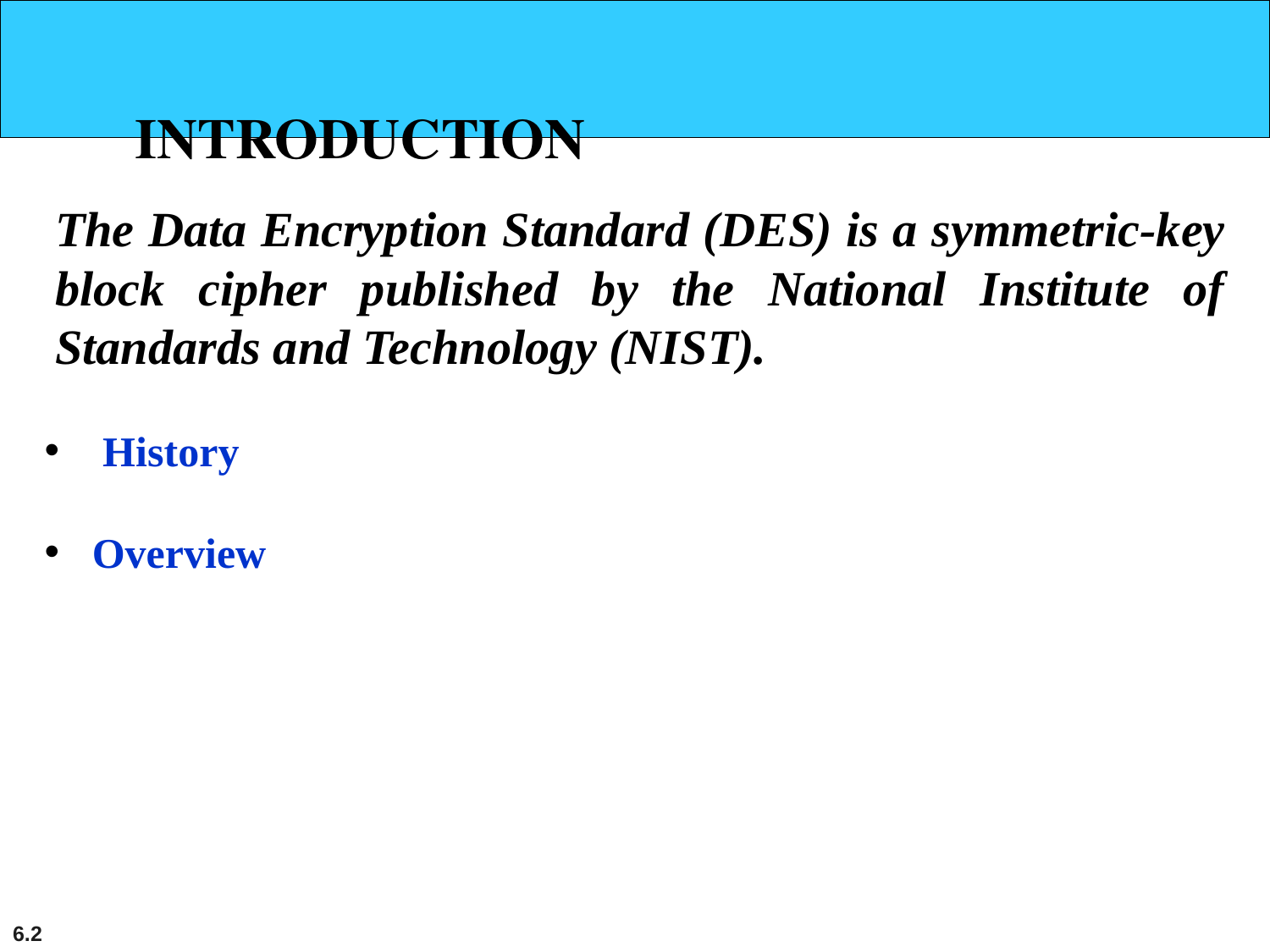

INTRODUCTION
The Data Encryption Standard (DES) is a symmetric-key block cipher published by the National Institute of Standards and Technology (NIST).
 History

Overview
6.2